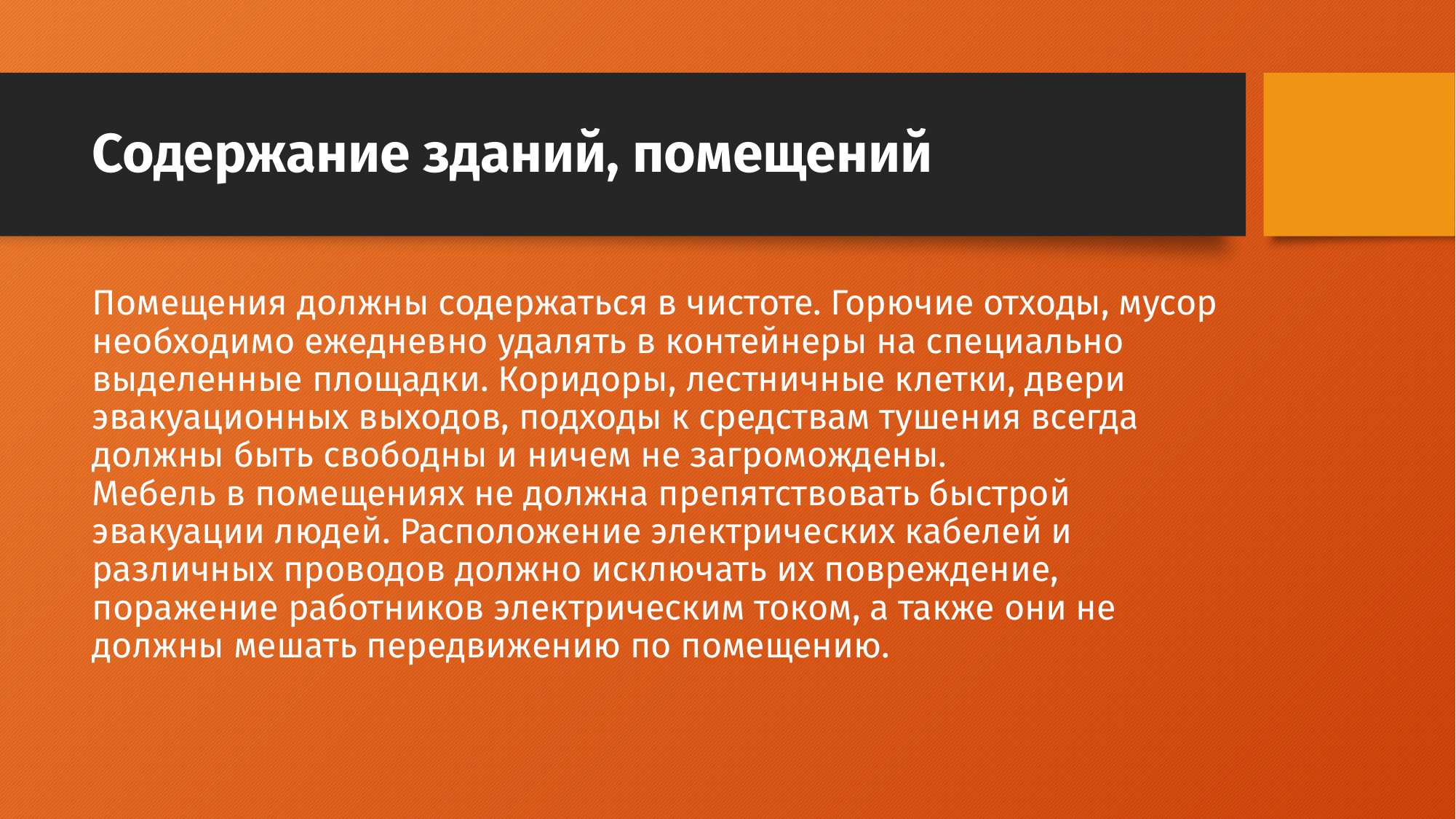

# Содержание зданий, помещений
Помещения должны содержаться в чистоте. Горючие отходы, мусор необходимо ежедневно удалять в контейнеры на специально выделенные площадки. Коридоры, лестничные клетки, двери эвакуационных выходов, подходы к средствам тушения всегда должны быть свободны и ничем не загромождены.
Мебель в помещениях не должна препятствовать быстрой эвакуации людей. Расположение электрических кабелей и различных проводов должно исключать их повреждение, поражение работников электрическим током, а также они не должны мешать передвижению по помещению.